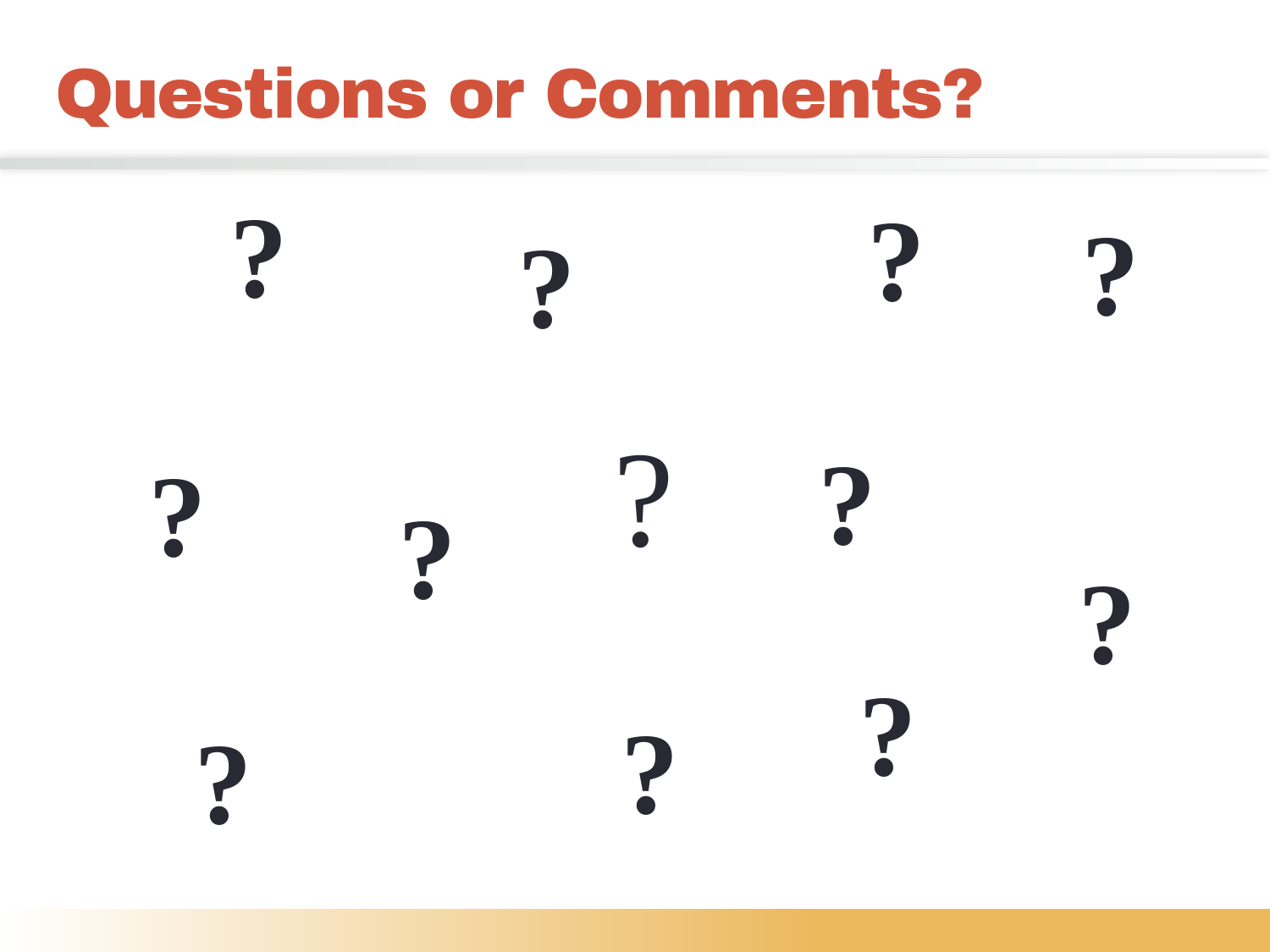

# Questions or Comments?
?
?
?
?
?
?
?
?
?
?
?
?